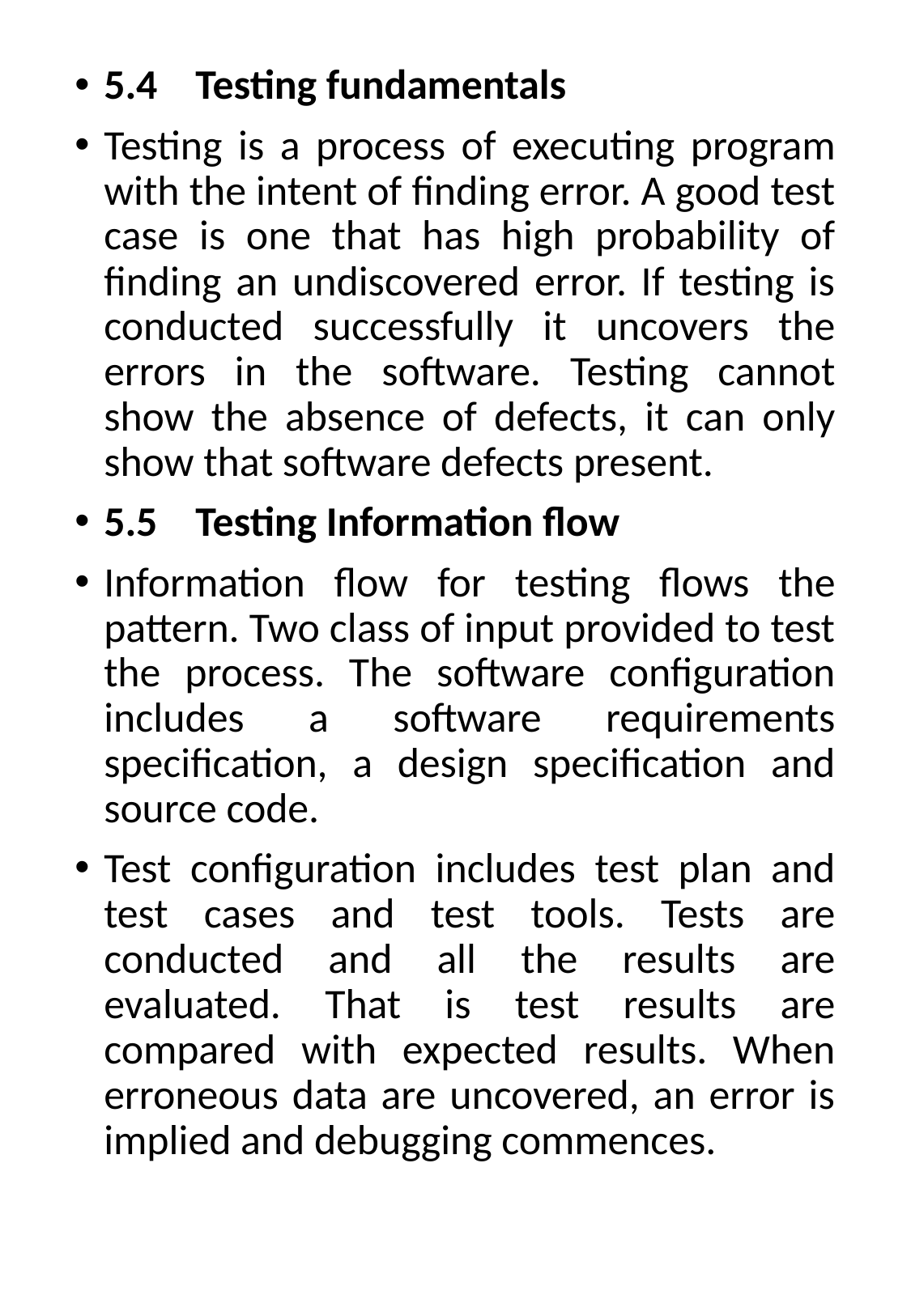

#
5.4    Testing fundamentals
Testing is a process of executing program with the intent of finding error. A good test case is one that has high probability of finding an undiscovered error. If testing is conducted successfully it uncovers the errors in the software. Testing cannot show the absence of defects, it can only show that software defects present.
5.5    Testing Information flow
Information flow for testing flows the pattern. Two class of input provided to test the process. The software configuration includes a software requirements specification, a design specification and source code.
Test configuration includes test plan and test cases and test tools. Tests are conducted and all the results are evaluated. That is test results are compared with expected results. When erroneous data are uncovered, an error is implied and debugging commences.